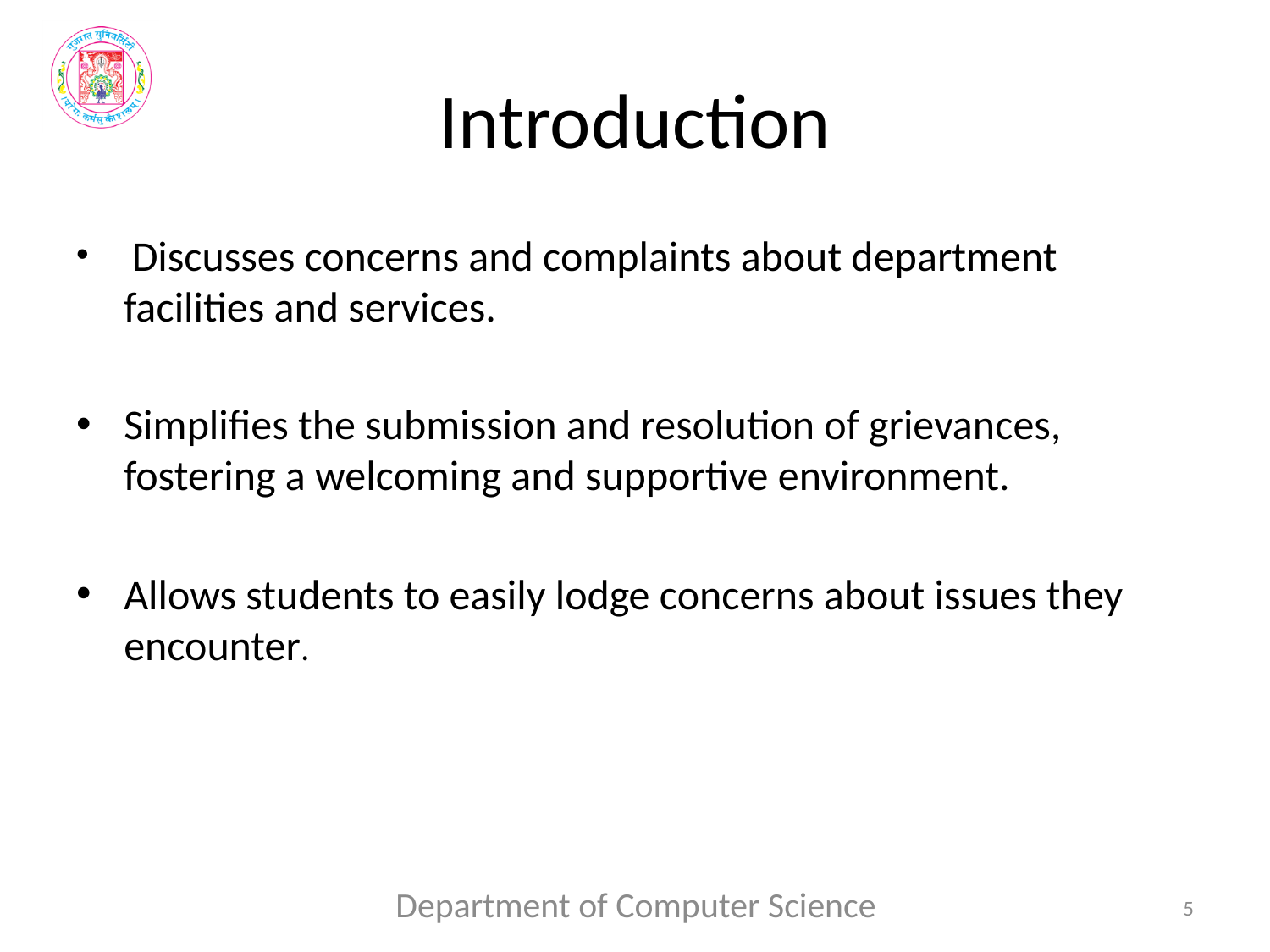

# Introduction
 Discusses concerns and complaints about department facilities and services.

Simplifies the submission and resolution of grievances, fostering a welcoming and supportive environment.

Allows students to easily lodge concerns about issues they encounter.

Department of Computer Science
5